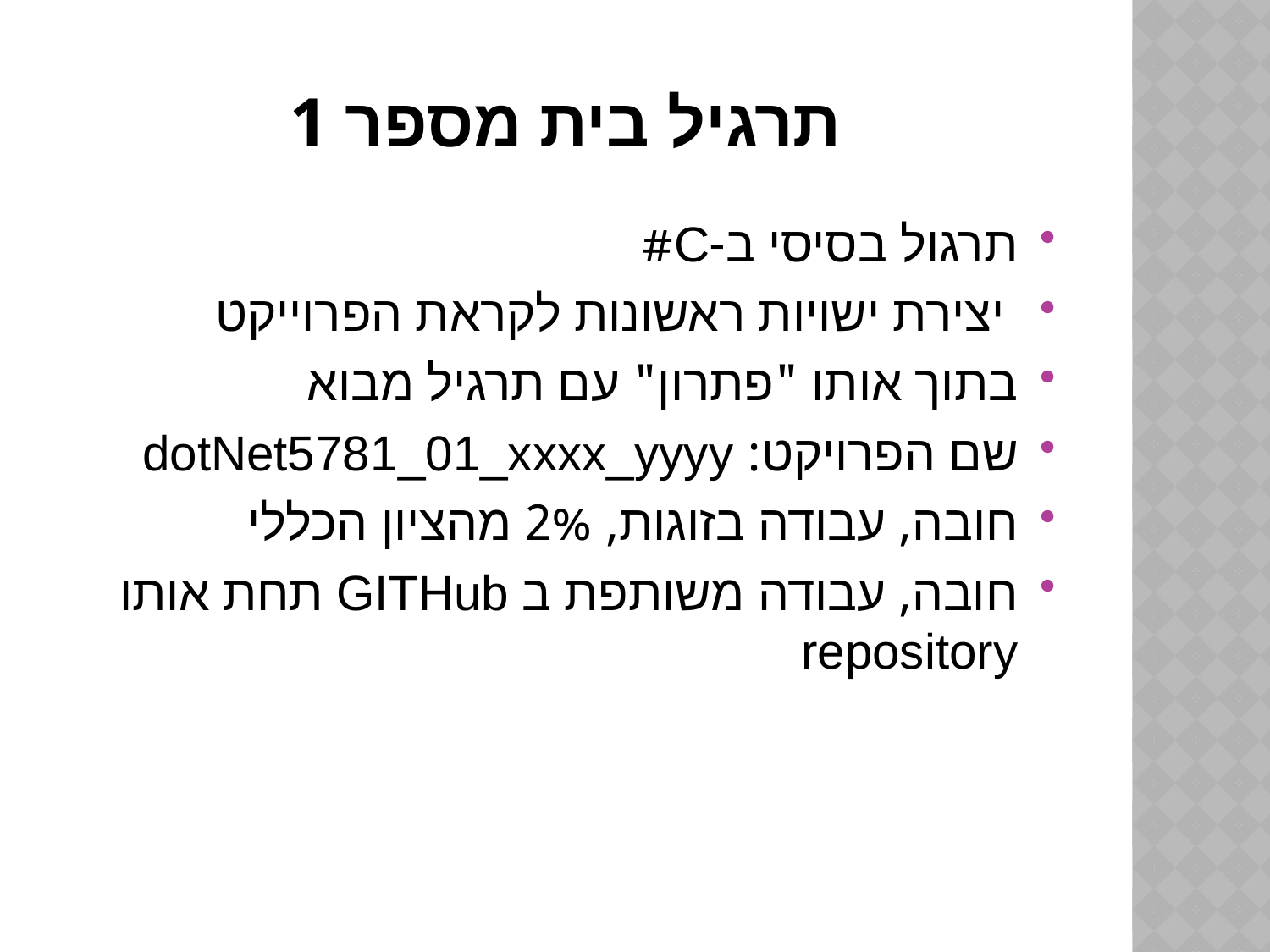

# תרגיל בית מספר 1
תרגול בסיסי ב-C#
 יצירת ישויות ראשונות לקראת הפרוייקט
בתוך אותו "פתרון" עם תרגיל מבוא
שם הפרויקט: dotNet5781_01_xxxx_yyyy
חובה, עבודה בזוגות, 2% מהציון הכללי
חובה, עבודה משותפת ב GITHub תחת אותו repository